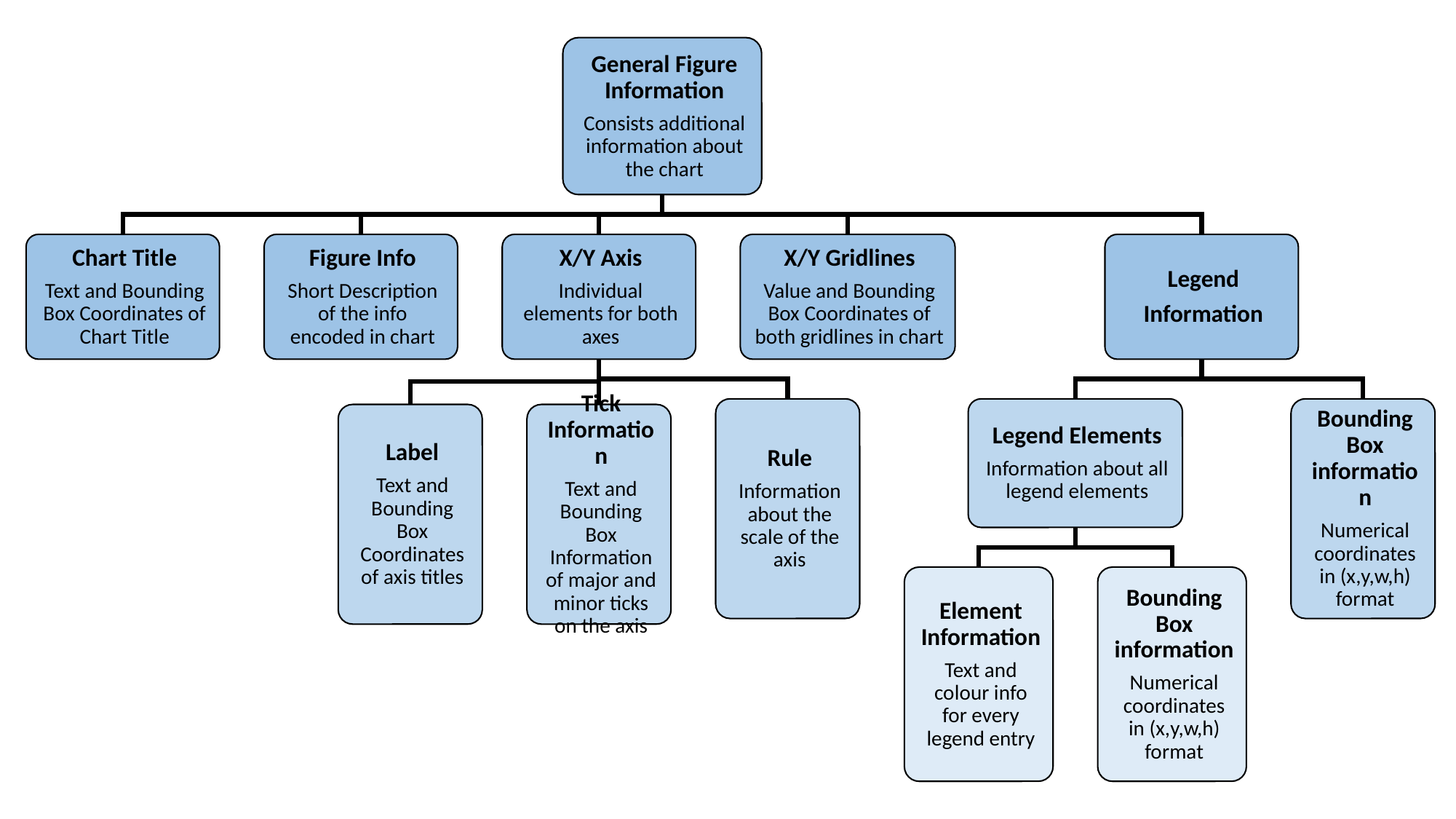

General Figure Information
Consists additional information about the chart
Chart Title
Text and Bounding Box Coordinates of Chart Title
Figure Info
Short Description of the info encoded in chart
X/Y Axis
Individual elements for both axes
Label
Text and Bounding Box Coordinates of axis titles
Tick Information
Text and Bounding Box Information of major and minor ticks on the axis
Rule
Information about the scale of the axis
X/Y Gridlines
Value and Bounding Box Coordinates of both gridlines in chart
Legend
Information
Legend Elements
Information about all legend elements
Element Information
Text and colour info for every legend entry
Bounding Box information
Numerical coordinates in (x,y,w,h) format
Bounding Box information
Numerical coordinates in (x,y,w,h) format